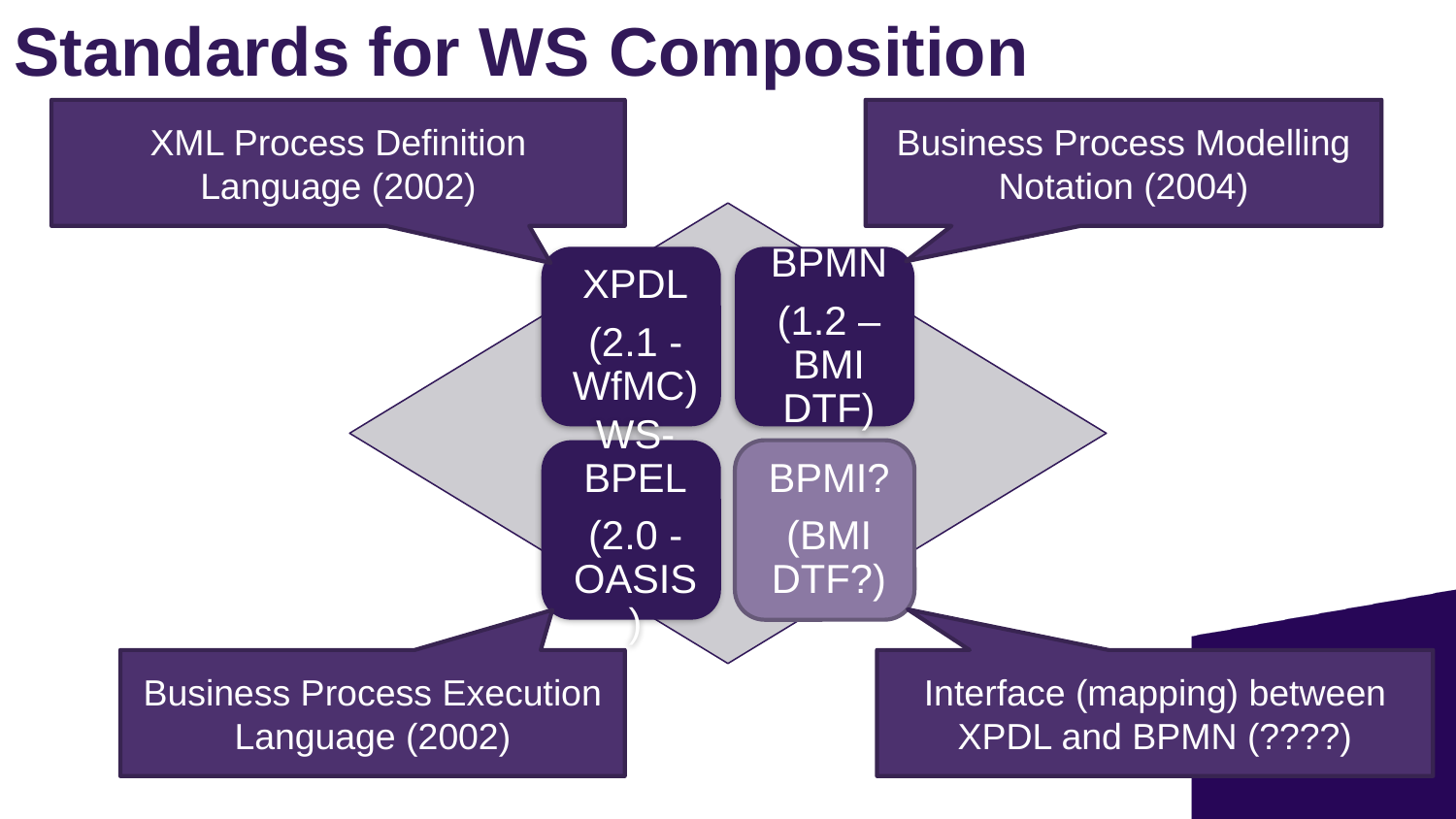

# Standards for WS Composition
XML Process Definition Language (2002)
Business Process Modelling Notation (2004)
XPDL
(2.1 - WfMC)
BPMN
(1.2 – BMI DTF)
WS-BPEL
(2.0 - OASIS)
BPMI?
(BMI DTF?)
Business Process Execution Language (2002)
Interface (mapping) between XPDL and BPMN (????)